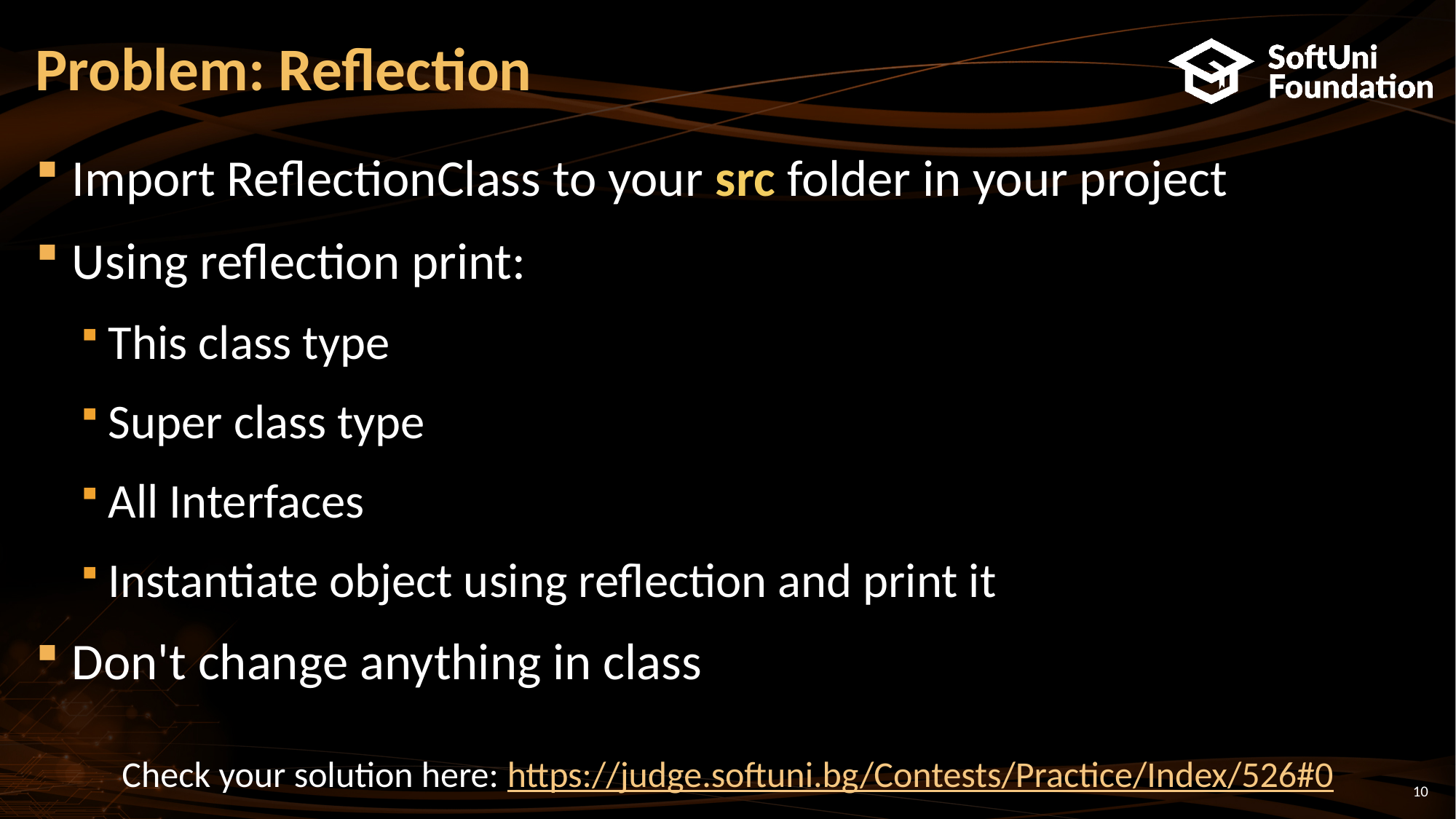

# Problem: Reflection
Import ReflectionClass to your src folder in your project
Using reflection print:
This class type
Super class type
All Interfaces
Instantiate object using reflection and print it
Don't change anything in class

Check your solution here: https://judge.softuni.bg/Contests/Practice/Index/526#0
10